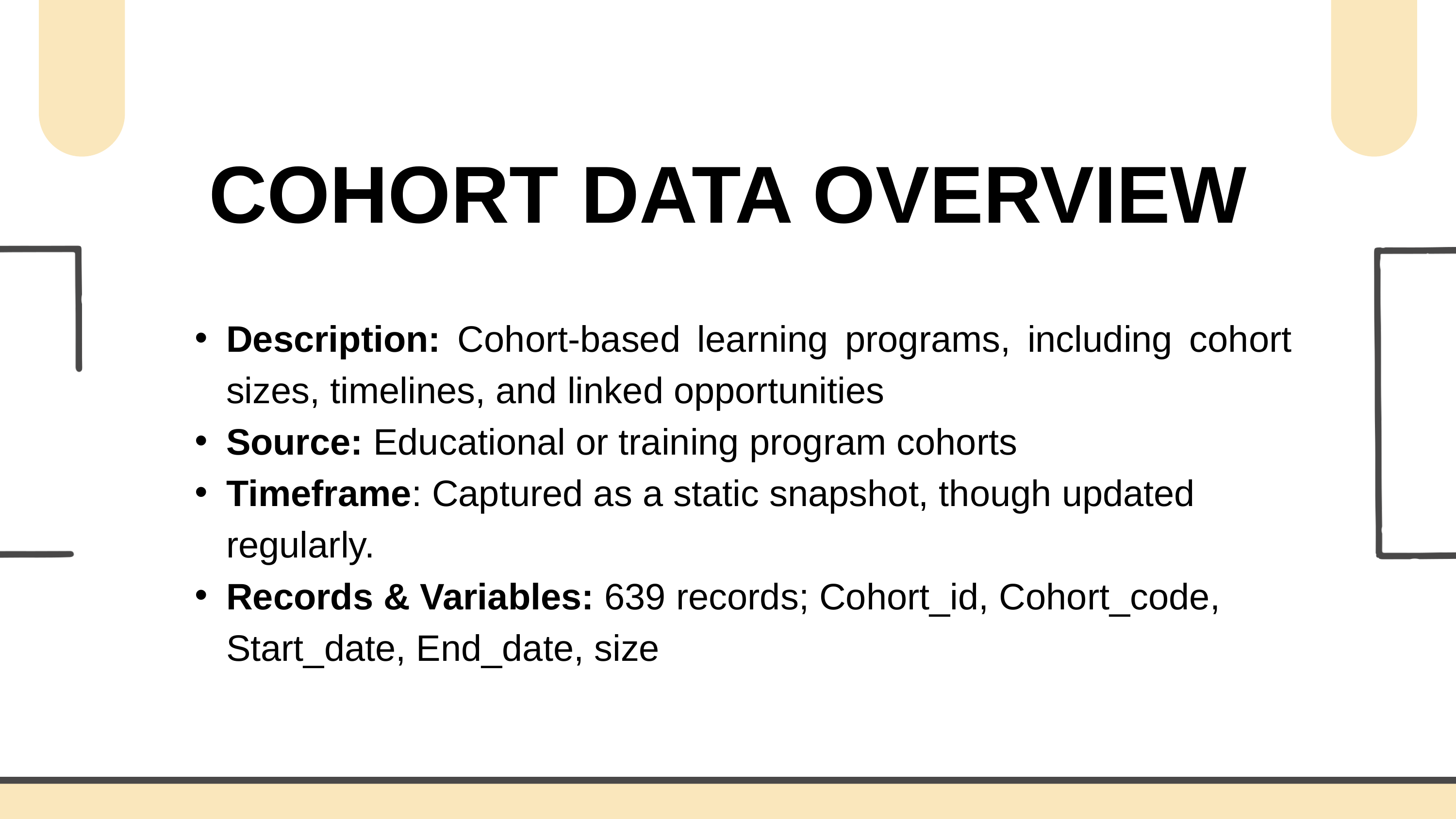

COHORT DATA OVERVIEW

Description: Cohort-based learning programs, including cohort sizes, timelines, and linked opportunities
Source: Educational or training program cohorts
Timeframe: Captured as a static snapshot, though updated regularly.
Records & Variables: 639 records; Cohort_id, Cohort_code, Start_date, End_date, size